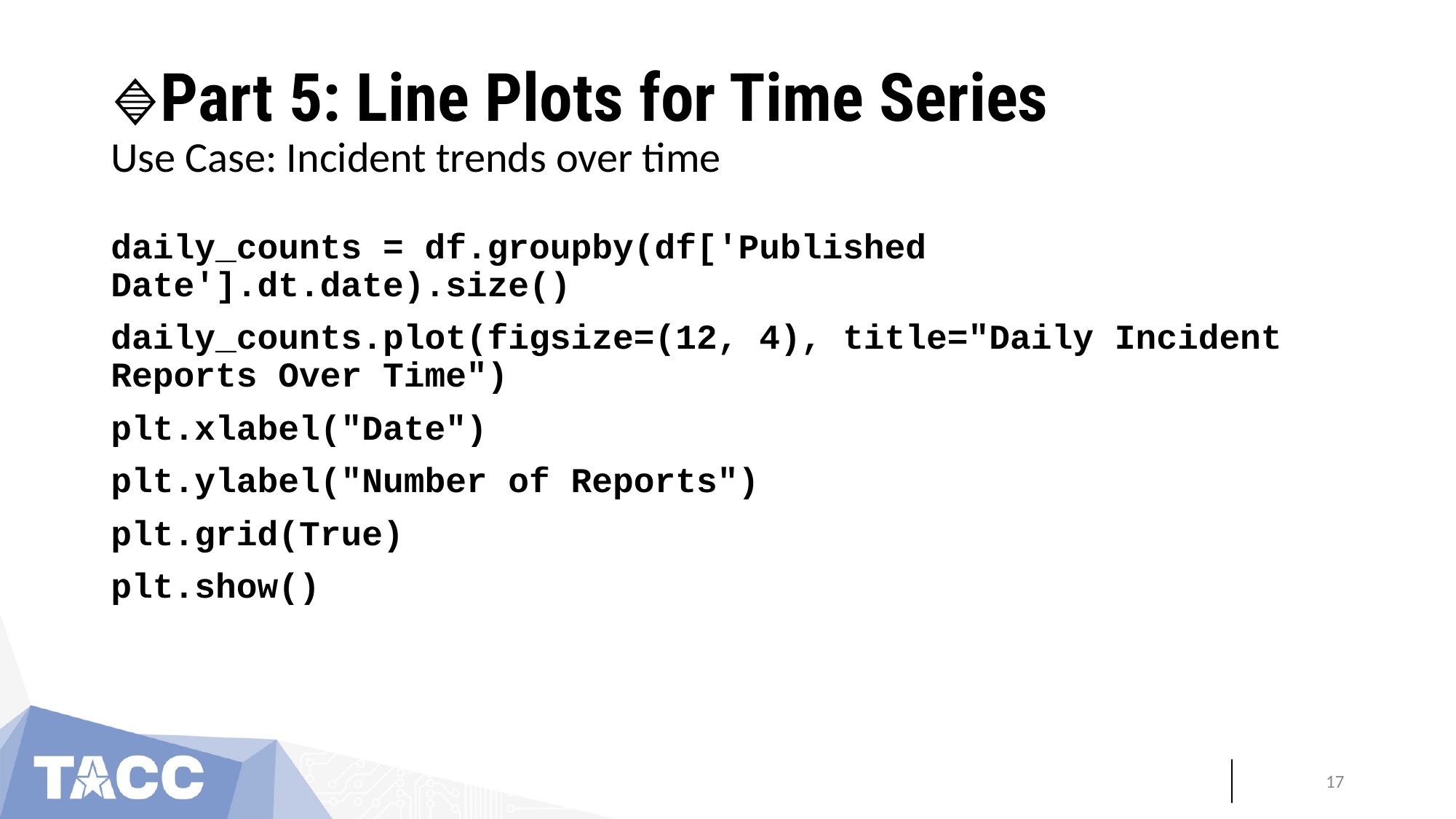

# 🔹Part 5: Line Plots for Time Series
Use Case: Incident trends over time
daily_counts = df.groupby(df['Published Date'].dt.date).size()
daily_counts.plot(figsize=(12, 4), title="Daily Incident Reports Over Time")
plt.xlabel("Date")
plt.ylabel("Number of Reports")
plt.grid(True)
plt.show()

17